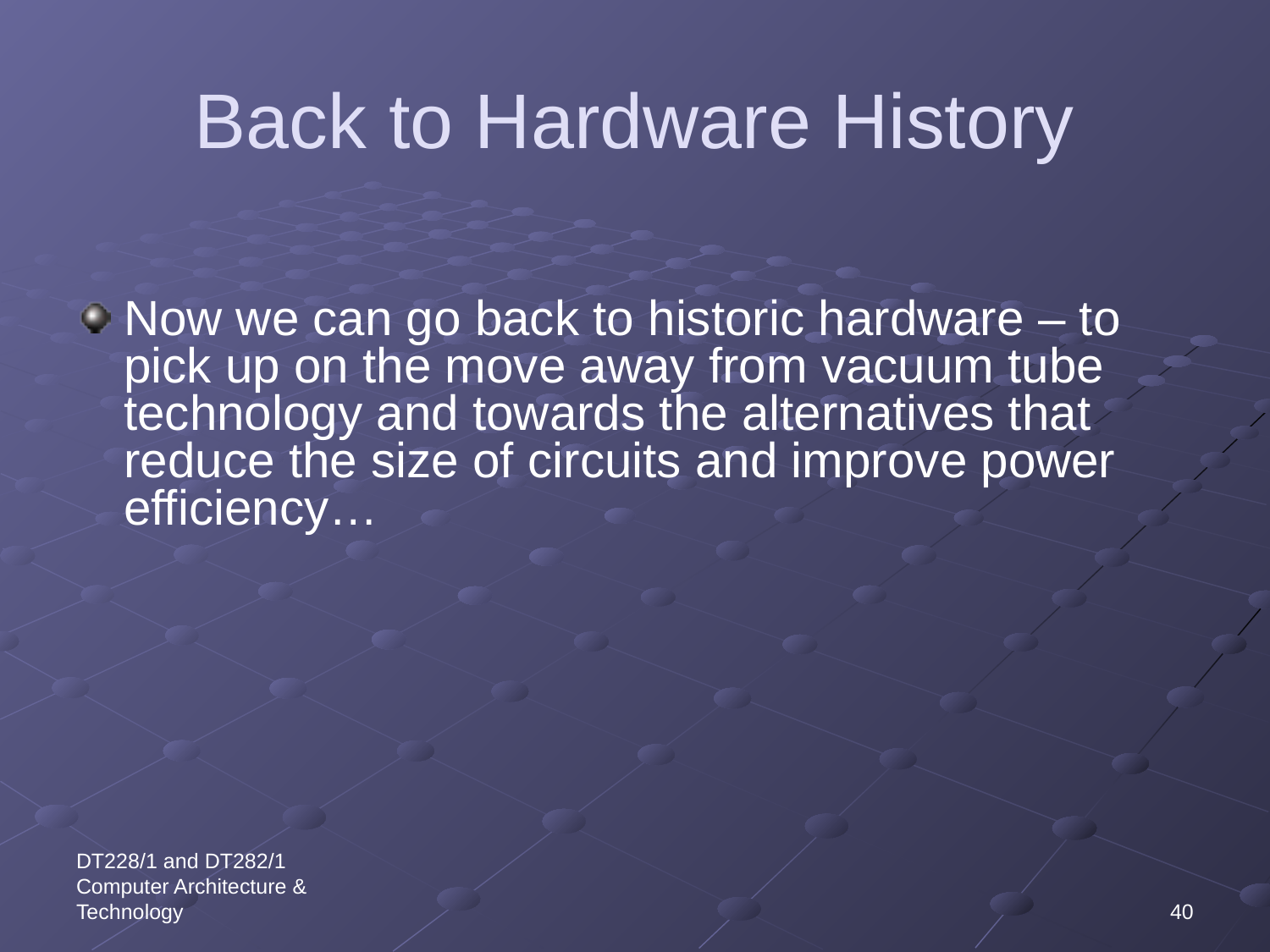

# Back to Hardware History

Now we can go back to historic hardware – to pick up on the move away from vacuum tube technology and towards the alternatives that reduce the size of circuits and improve power efficiency…
DT228/1 and DT282/1 Computer Architecture & Technology
40